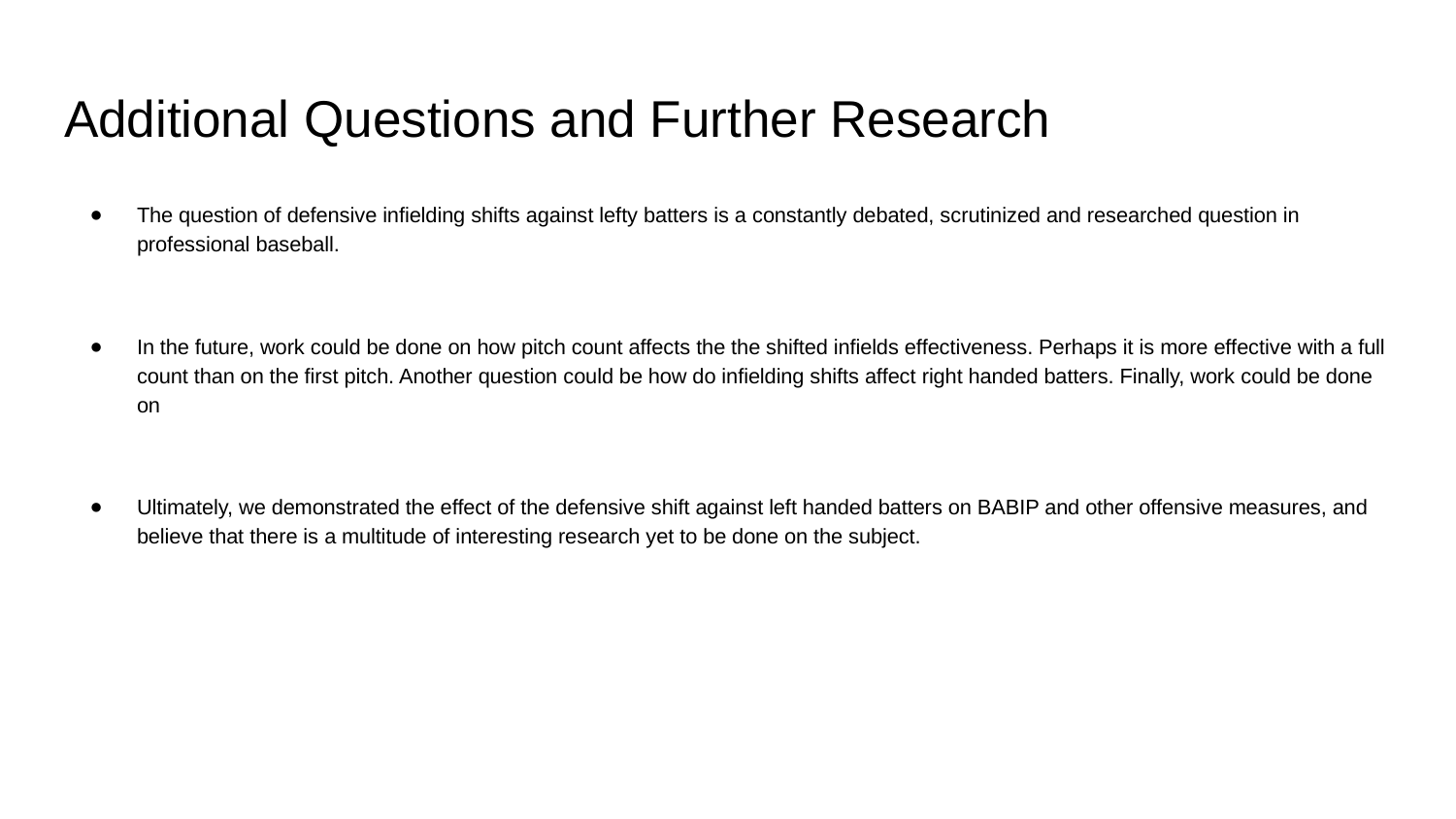

# Additional Questions and Further Research
The question of defensive infielding shifts against lefty batters is a constantly debated, scrutinized and researched question in professional baseball.

In the future, work could be done on how pitch count affects the the shifted infields effectiveness. Perhaps it is more effective with a full count than on the first pitch. Another question could be how do infielding shifts affect right handed batters. Finally, work could be done on

Ultimately, we demonstrated the effect of the defensive shift against left handed batters on BABIP and other offensive measures, and believe that there is a multitude of interesting research yet to be done on the subject.